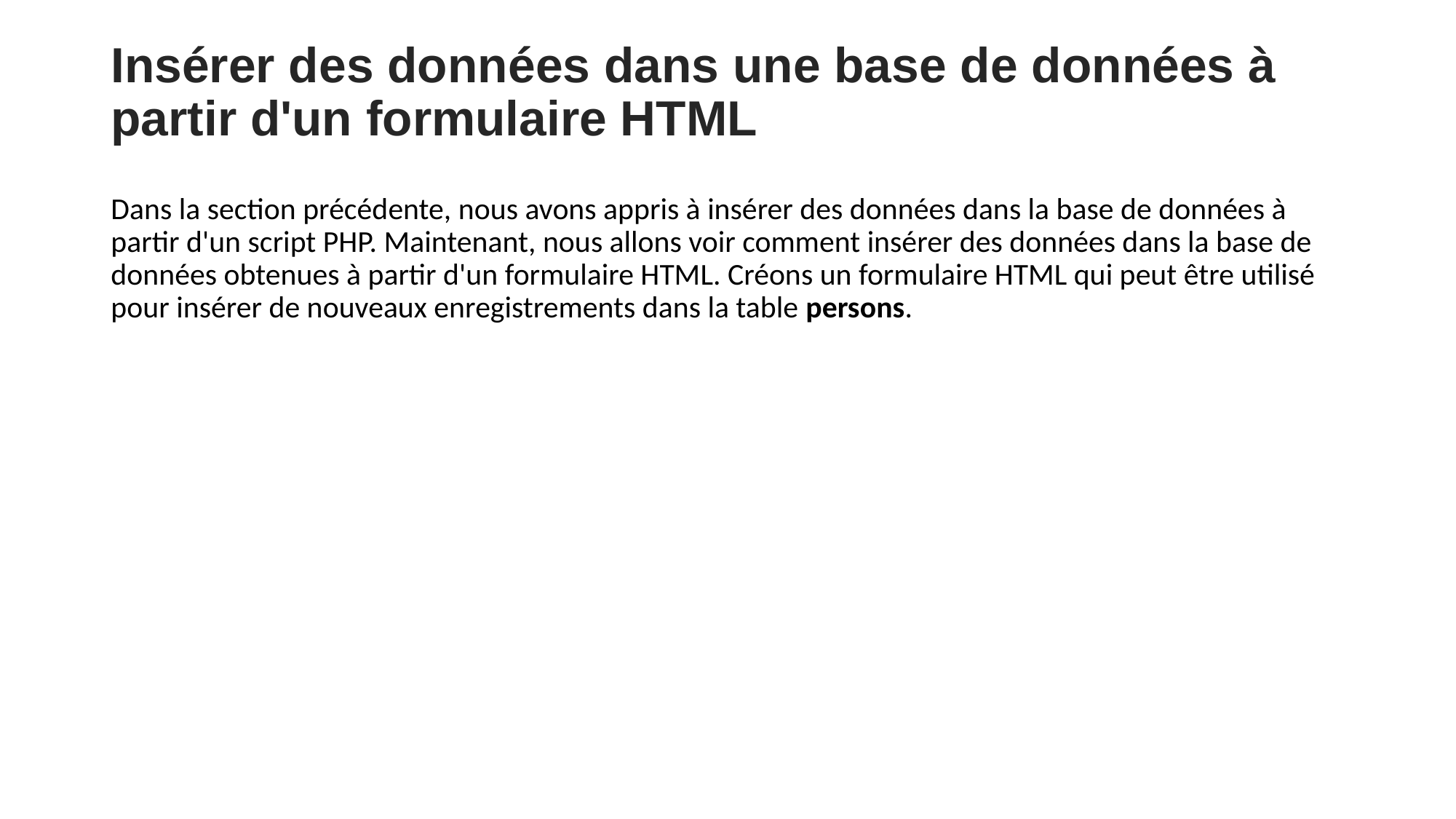

# Insérer des données dans une base de données à partir d'un formulaire HTML
Dans la section précédente, nous avons appris à insérer des données dans la base de données à partir d'un script PHP. Maintenant, nous allons voir comment insérer des données dans la base de données obtenues à partir d'un formulaire HTML. Créons un formulaire HTML qui peut être utilisé pour insérer de nouveaux enregistrements dans la table persons.